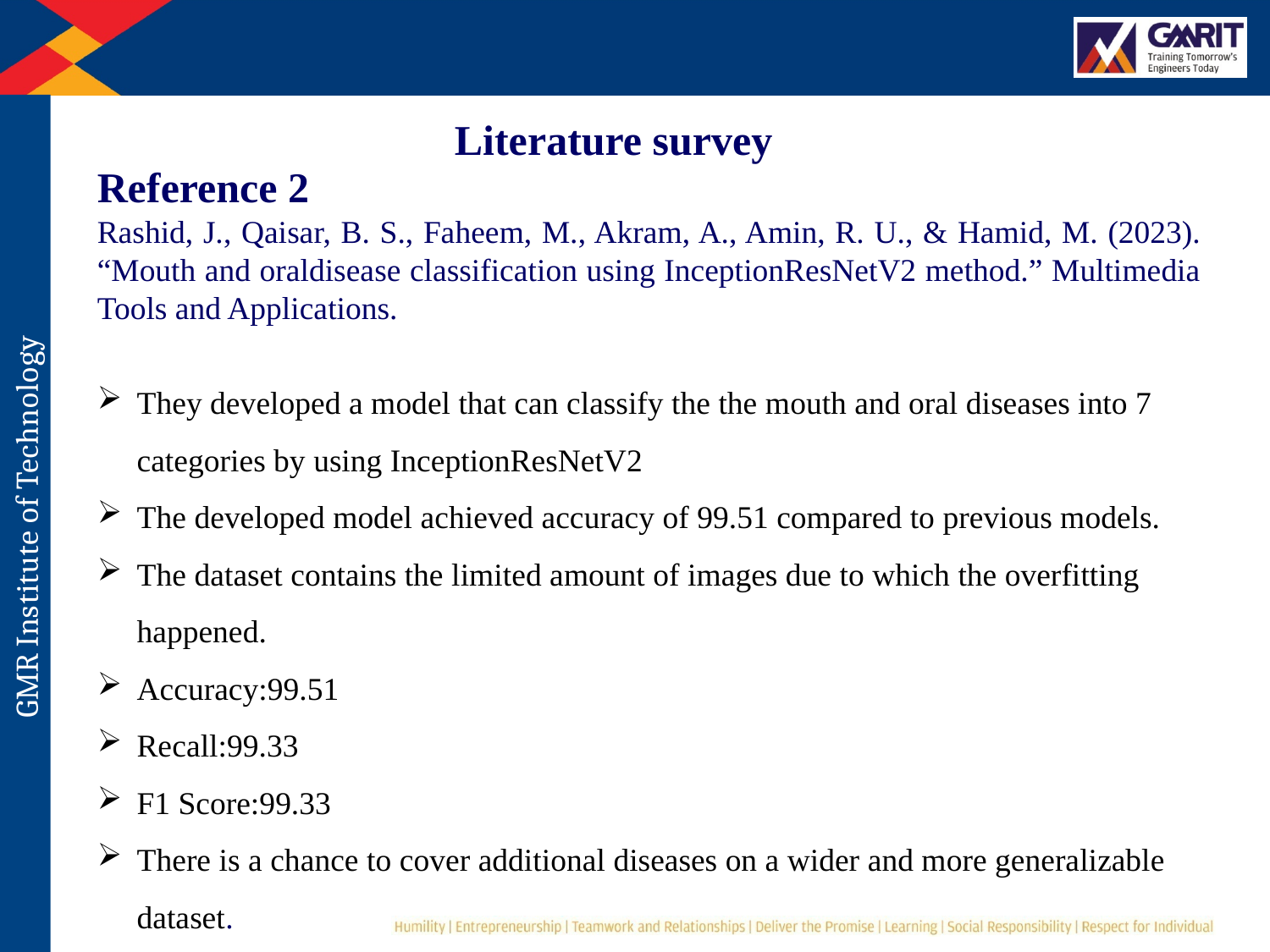

Literature survey
Reference 2
Rashid, J., Qaisar, B. S., Faheem, M., Akram, A., Amin, R. U., & Hamid, M. (2023). “Mouth and oraldisease classification using InceptionResNetV2 method.” Multimedia Tools and Applications.

They developed a model that can classify the the mouth and oral diseases into 7 categories by using InceptionResNetV2
The developed model achieved accuracy of 99.51 compared to previous models.
The dataset contains the limited amount of images due to which the overfitting happened.
Accuracy:99.51
Recall:99.33
F1 Score:99.33
There is a chance to cover additional diseases on a wider and more generalizable dataset.